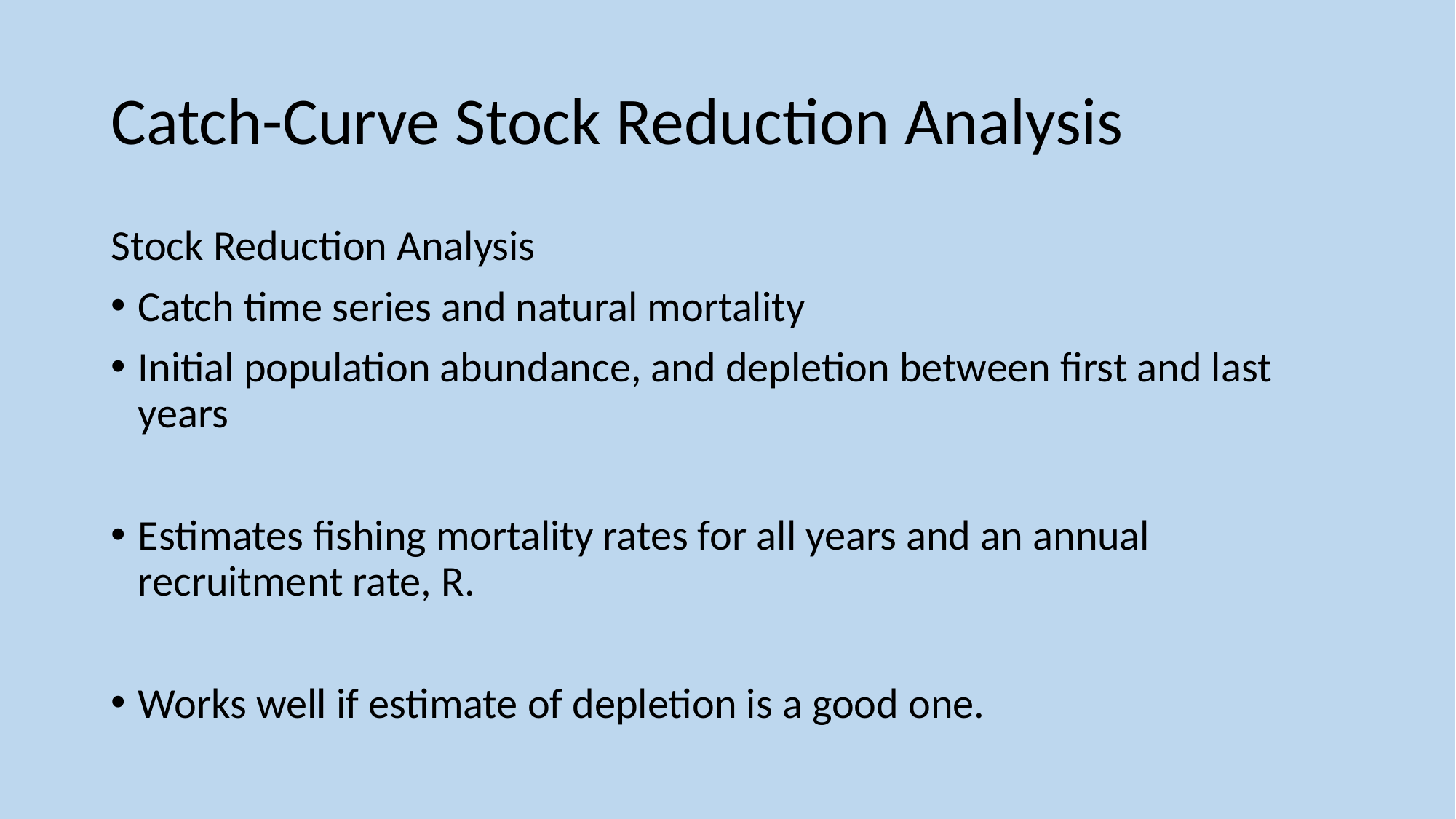

# Catch-Curve Stock Reduction Analysis
Stock Reduction Analysis
Catch time series and natural mortality
Initial population abundance, and depletion between first and last years

Estimates fishing mortality rates for all years and an annual recruitment rate, R.

Works well if estimate of depletion is a good one.